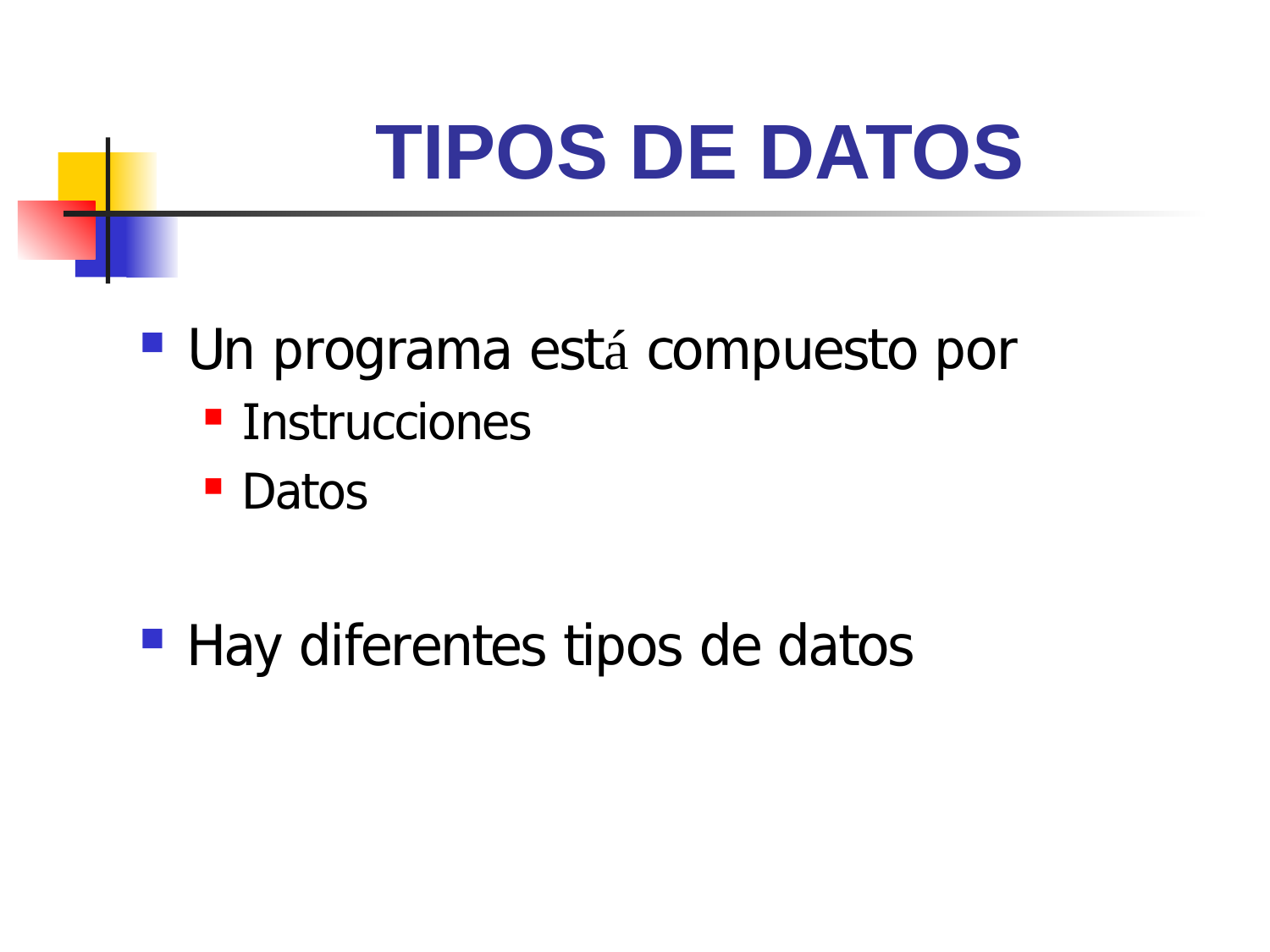

# TIPOS DE DATOS
Un programa está compuesto por
Instrucciones
Datos

Hay diferentes tipos de datos